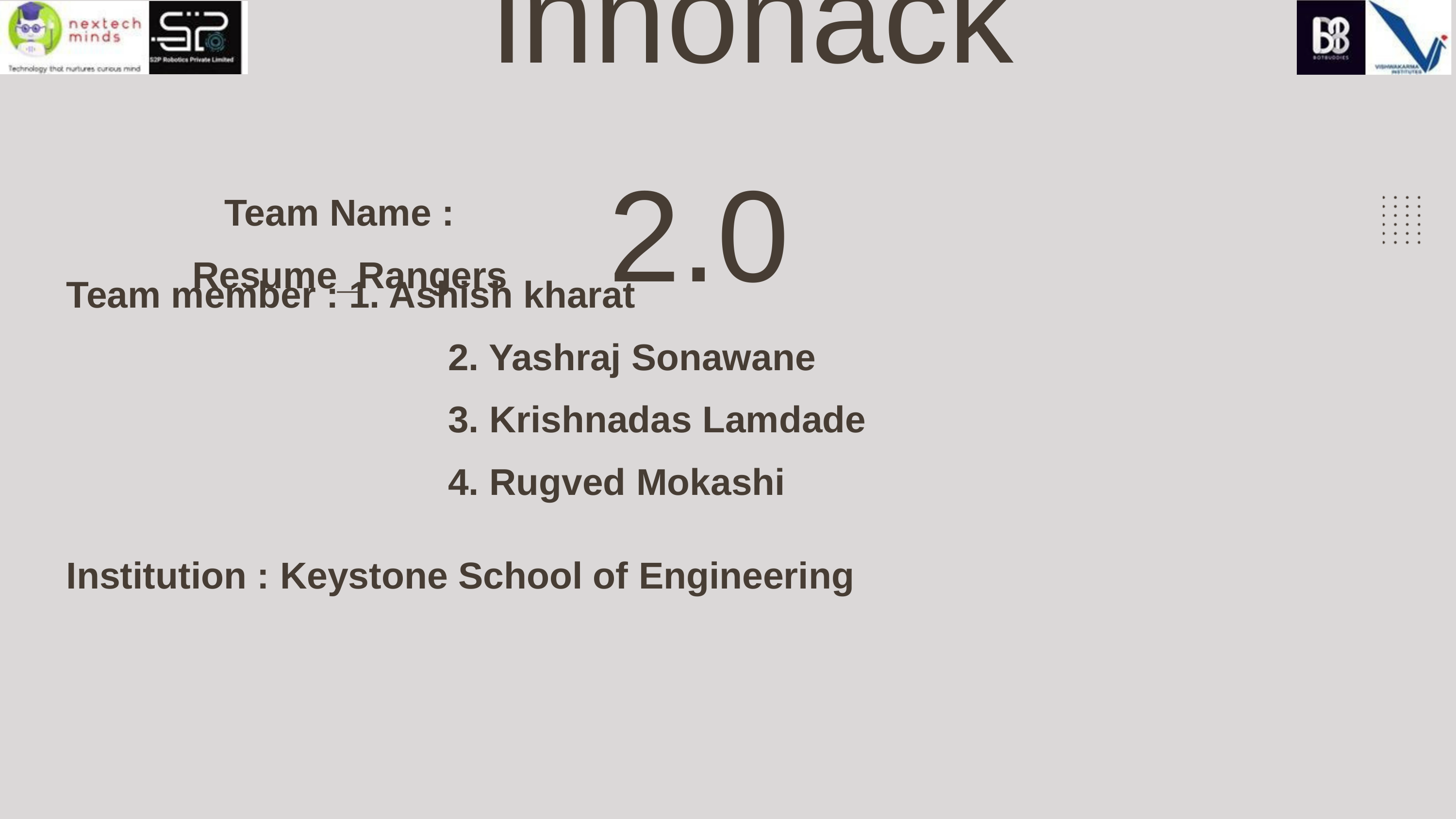

innohack 2.0

Team Name :   Resume_Rangers

Team member : 1. Ashish kharat
                                     2. Yashraj Sonawane
                                     3. Krishnadas Lamdade
                                     4. Rugved Mokashi

Institution : Keystone School of Engineering